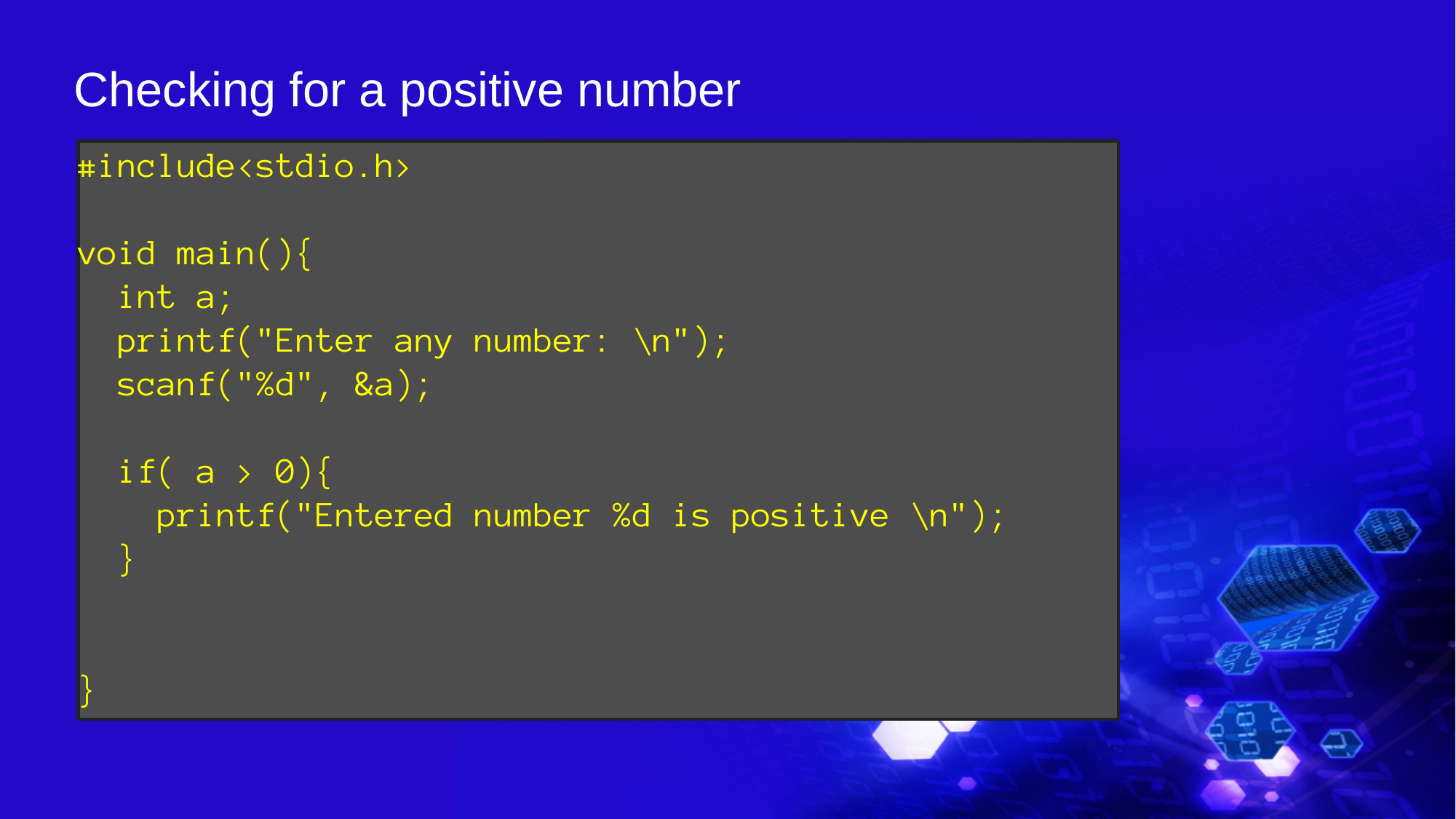

# Checking for a positive number
#include<stdio.h>

void main(){
  int a;
  printf("Enter any number: \n");
  scanf("%d", &a);

  if( a > 0){
    printf("Entered number %d is positive \n");
  }

}